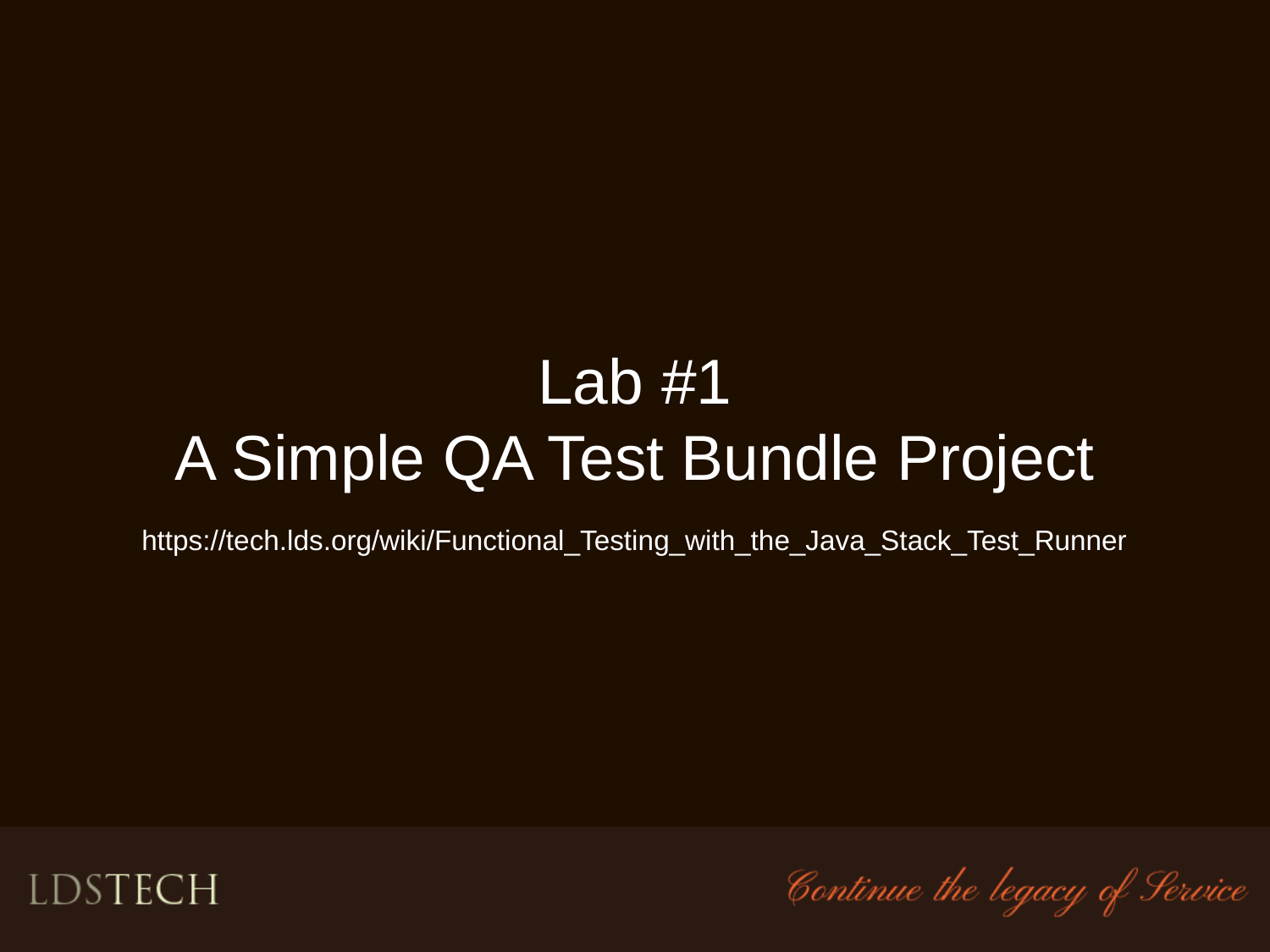

# Lab #1 A Simple QA Test Bundle Project https://tech.lds.org/wiki/Functional_Testing_with_the_Java_Stack_Test_Runner